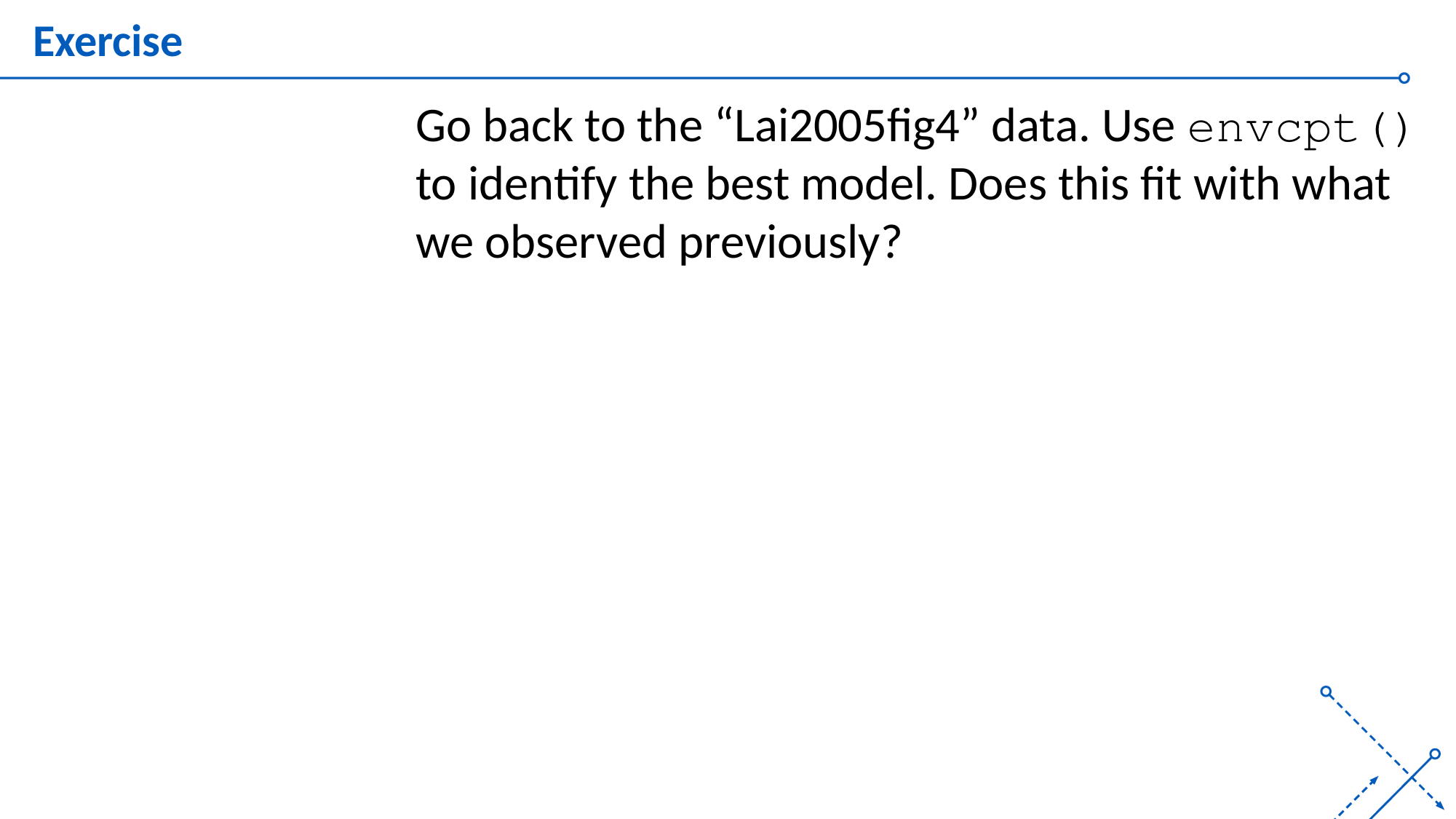

# Exercise
Go back to the “Lai2005fig4” data. Use envcpt() to identify the best model. Does this fit with what we observed previously?